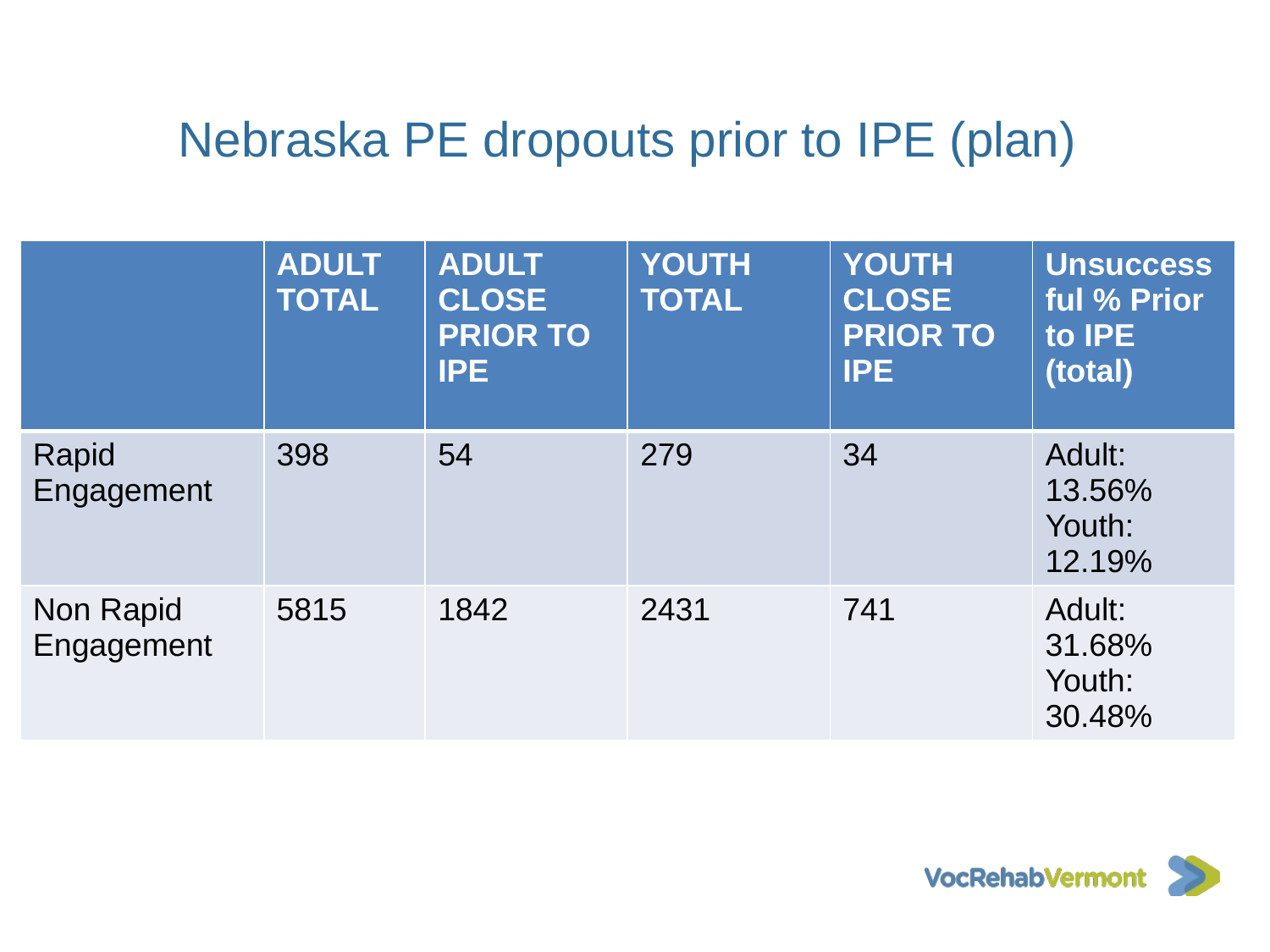

# Nebraska PE dropouts prior to IPE (plan)
|  | ADULT TOTAL | ADULT CLOSE PRIOR TO IPE | YOUTH TOTAL | YOUTH CLOSE PRIOR TO IPE | Unsuccessful % Prior to IPE (total) |
| --- | --- | --- | --- | --- | --- |
| Rapid Engagement | 398 | 54 | 279 | 34 | Adult: 13.56% Youth: 12.19% |
| Non Rapid Engagement | 5815 | 1842 | 2431 | 741 | Adult: 31.68% Youth: 30.48% |